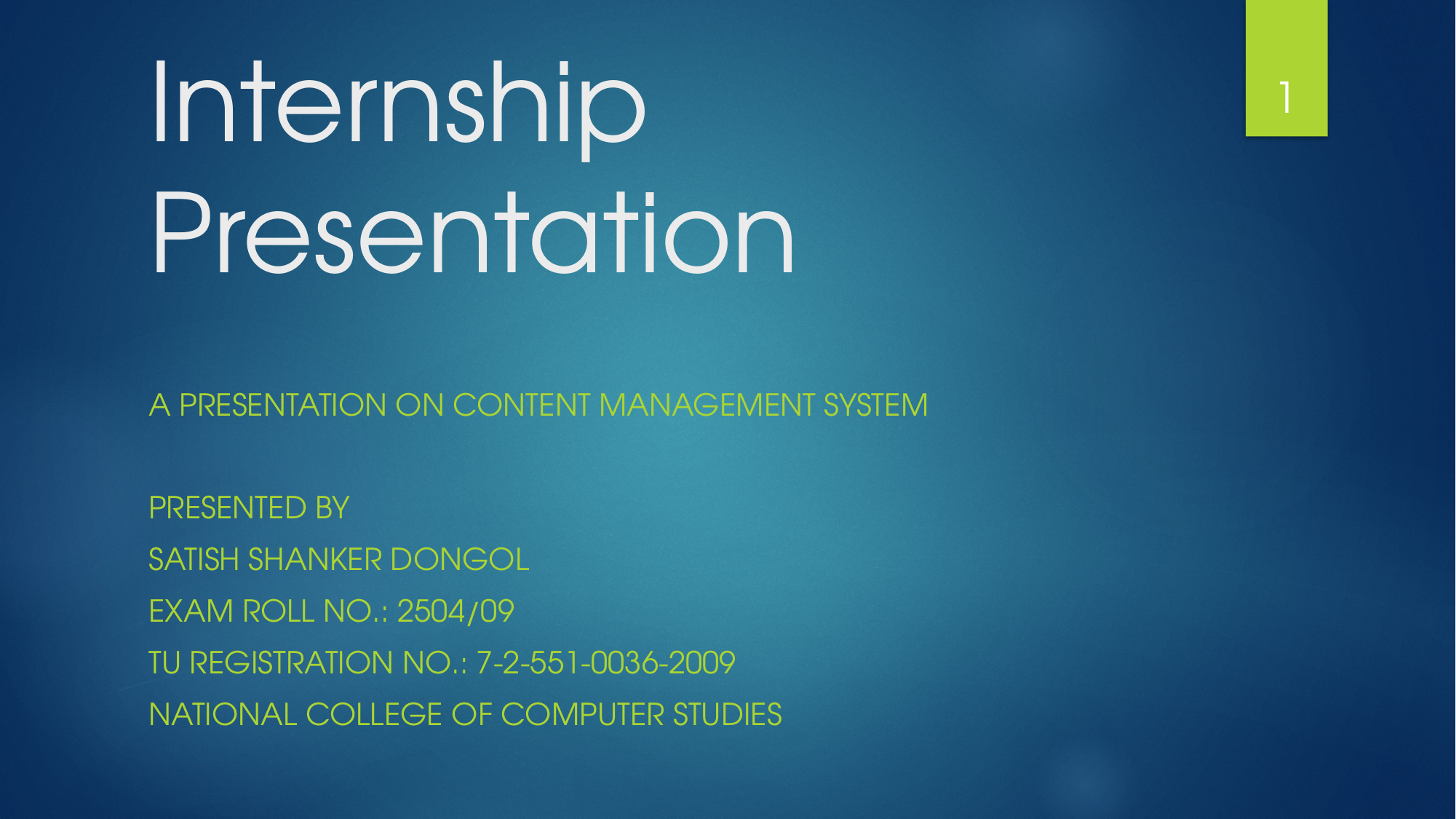

# Internship Presentation
1
A presentation on content management system

Presented by
Satish shanker Dongol
Exam roll no.: 2504/09
Tu registration no.: 7-2-551-0036-2009
National college of computer studies